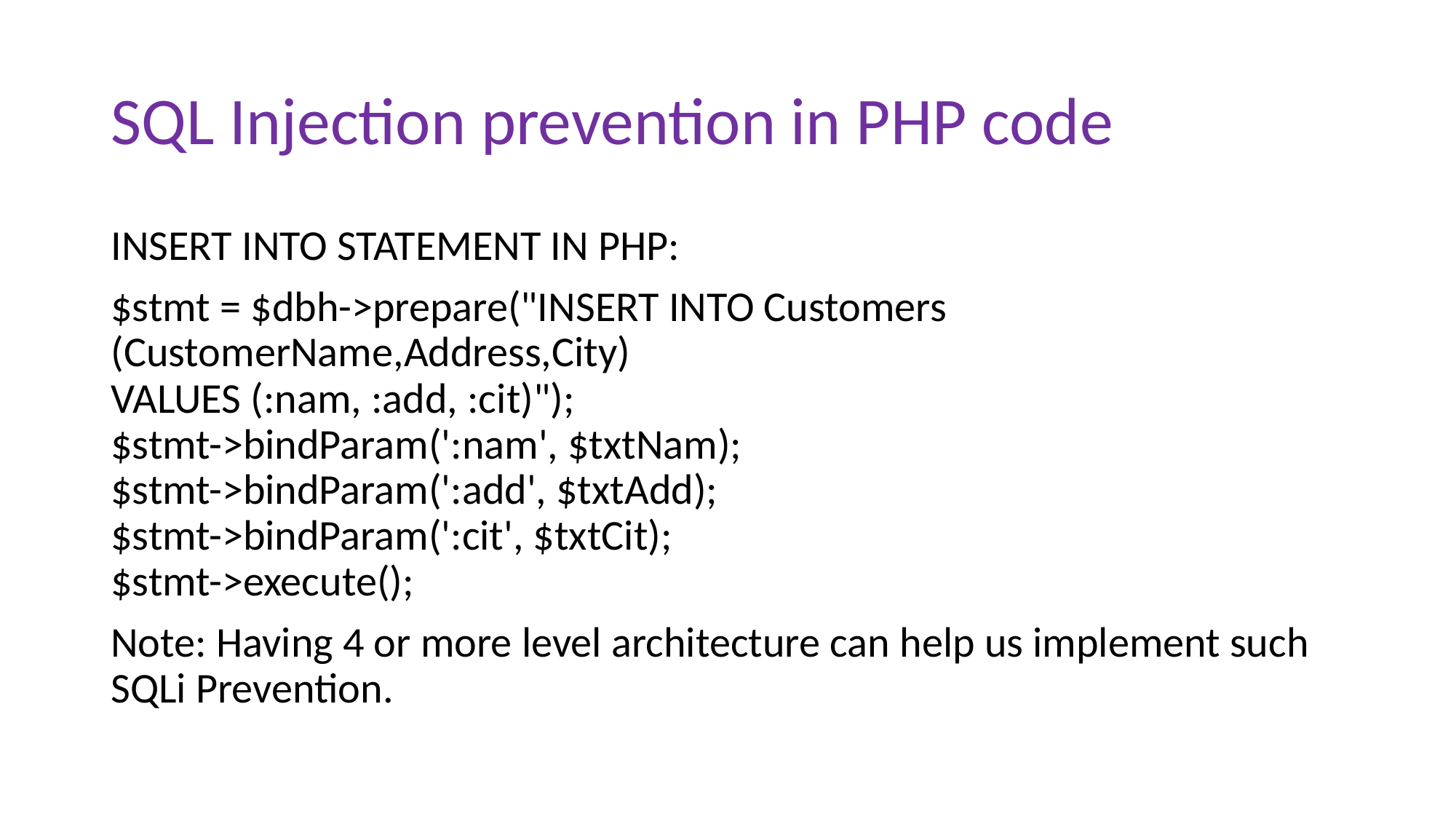

# SQL Injection prevention in PHP code
INSERT INTO STATEMENT IN PHP:
$stmt = $dbh->prepare("INSERT INTO Customers (CustomerName,Address,City)
VALUES (:nam, :add, :cit)");
$stmt->bindParam(':nam', $txtNam);
$stmt->bindParam(':add', $txtAdd);
$stmt->bindParam(':cit', $txtCit);
$stmt->execute();
Note: Having 4 or more level architecture can help us implement such SQLi Prevention.